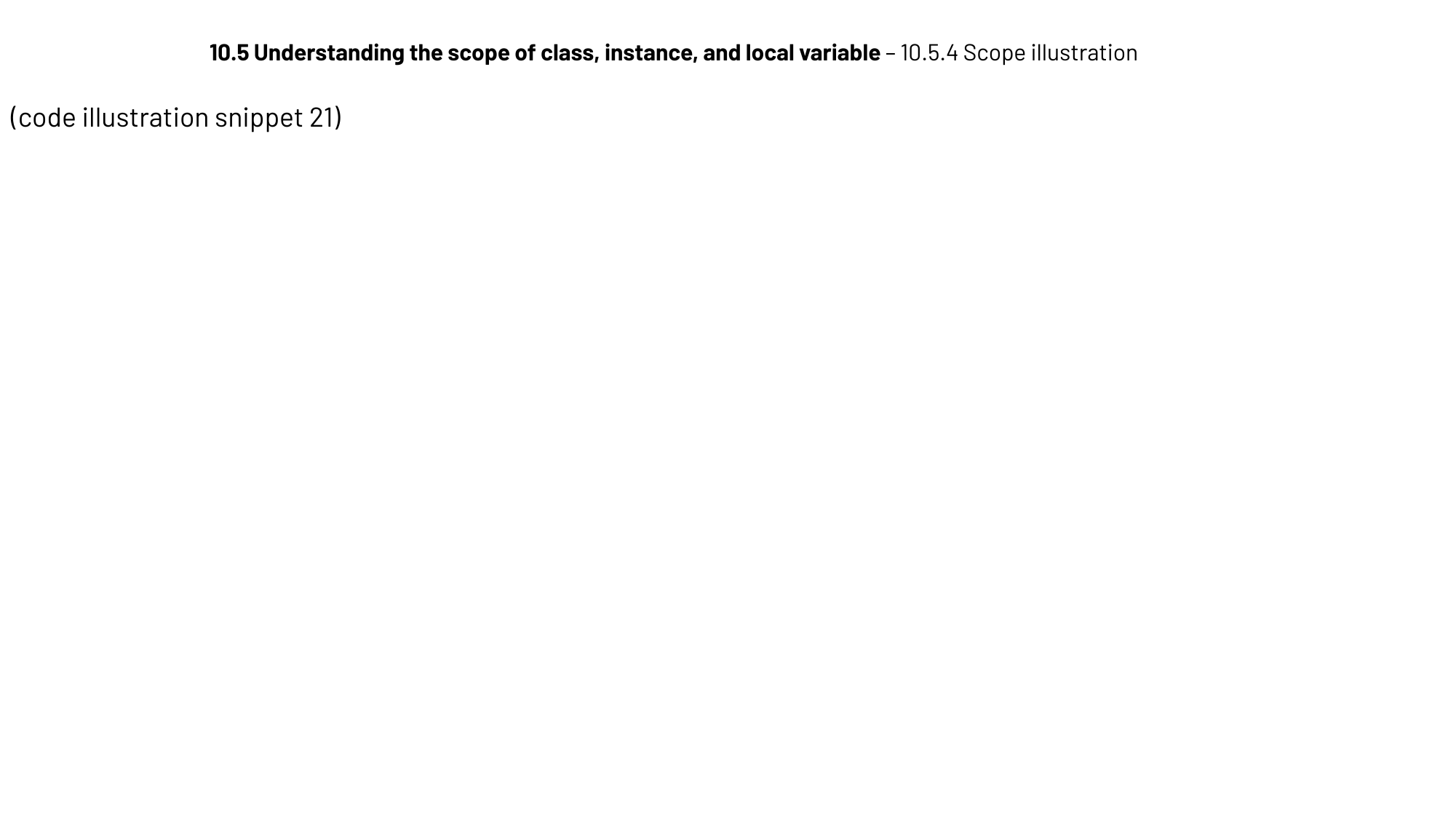

10.5 Understanding the scope of class, instance, and local variable – 10.5.4 Scope illustration
(code illustration snippet 21)